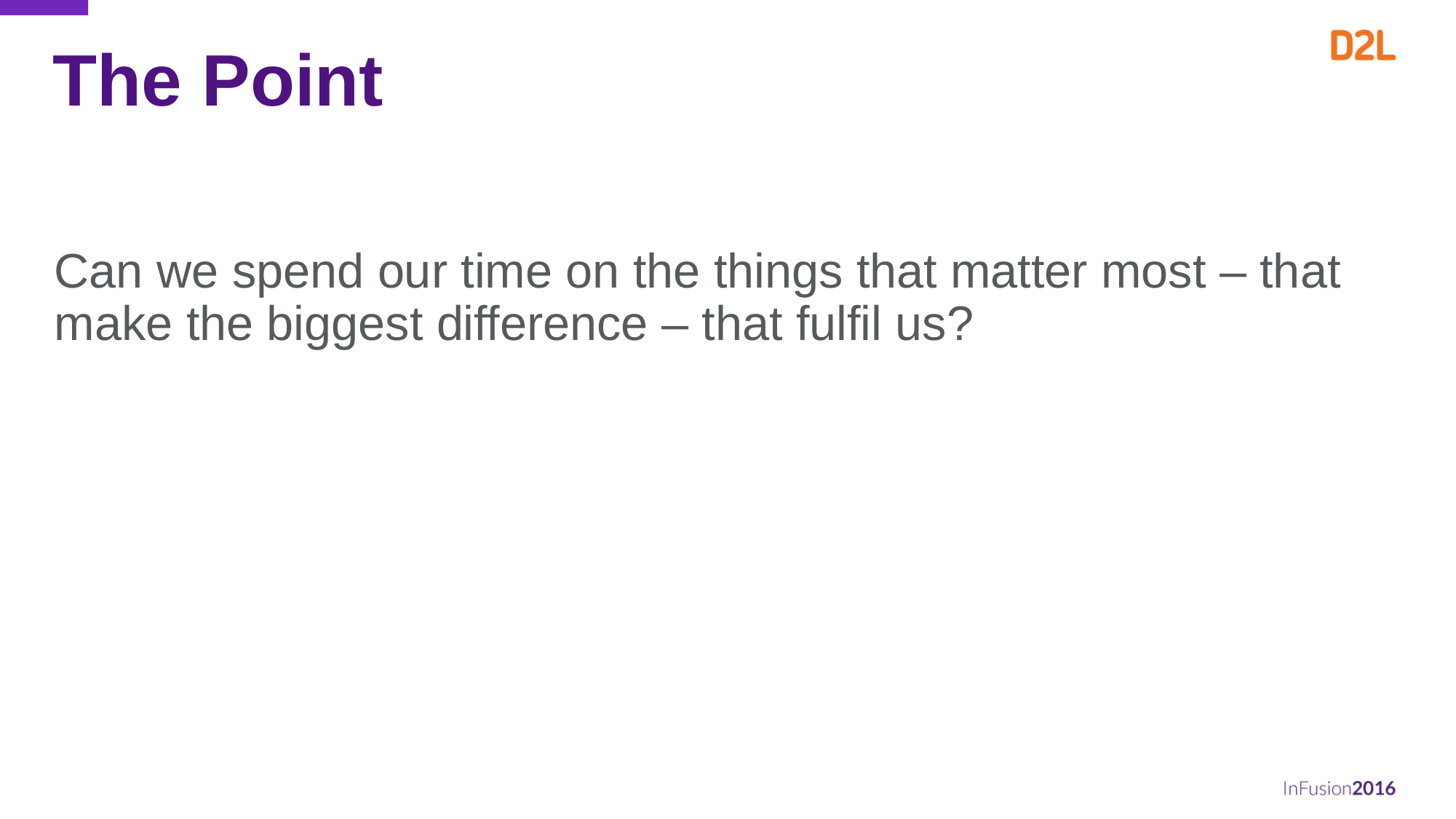

# The Point
Can we spend our time on the things that matter most – that make the biggest difference – that fulfil us?